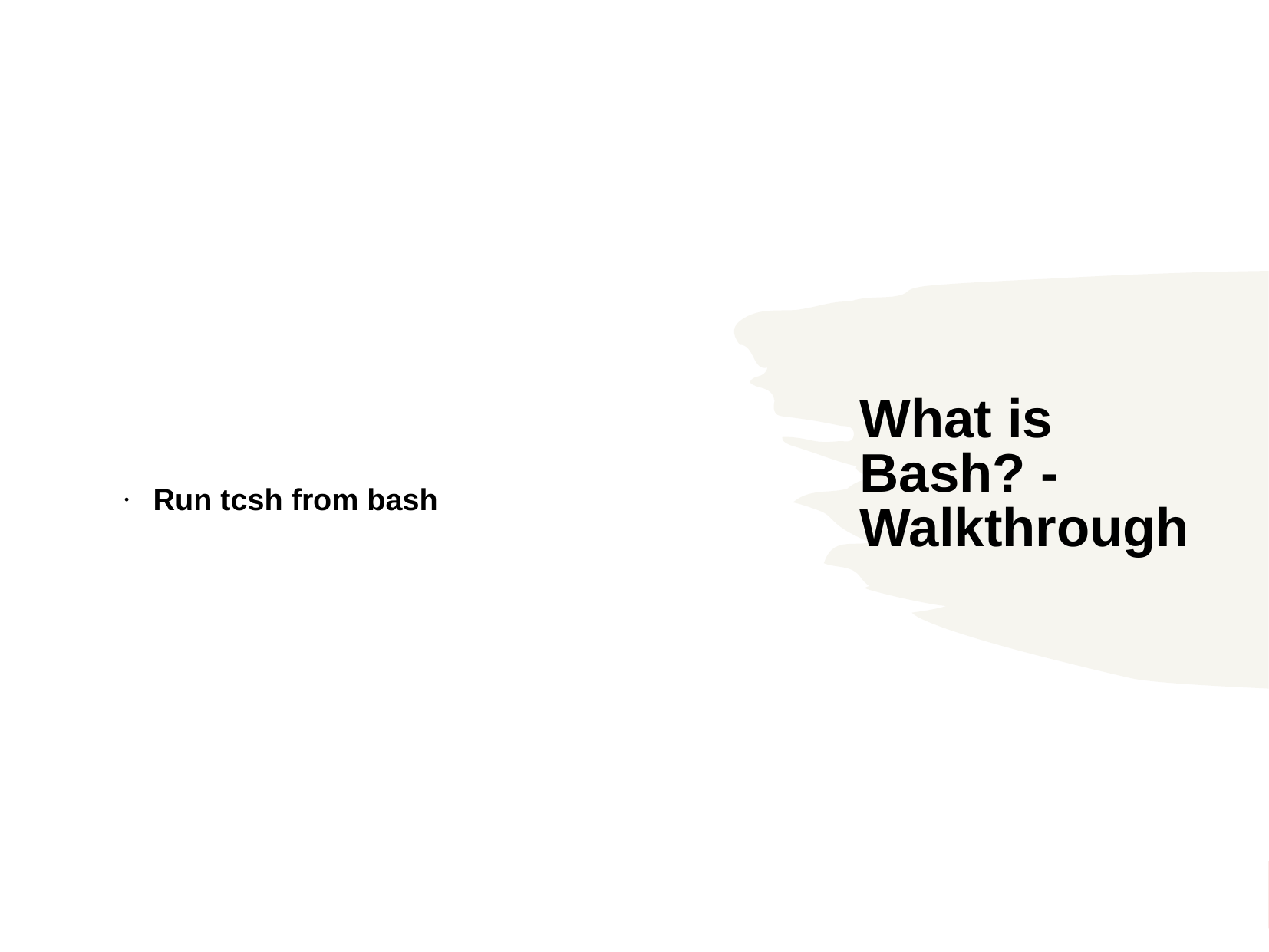

Run tcsh from bash

What is Bash? - Walkthrough